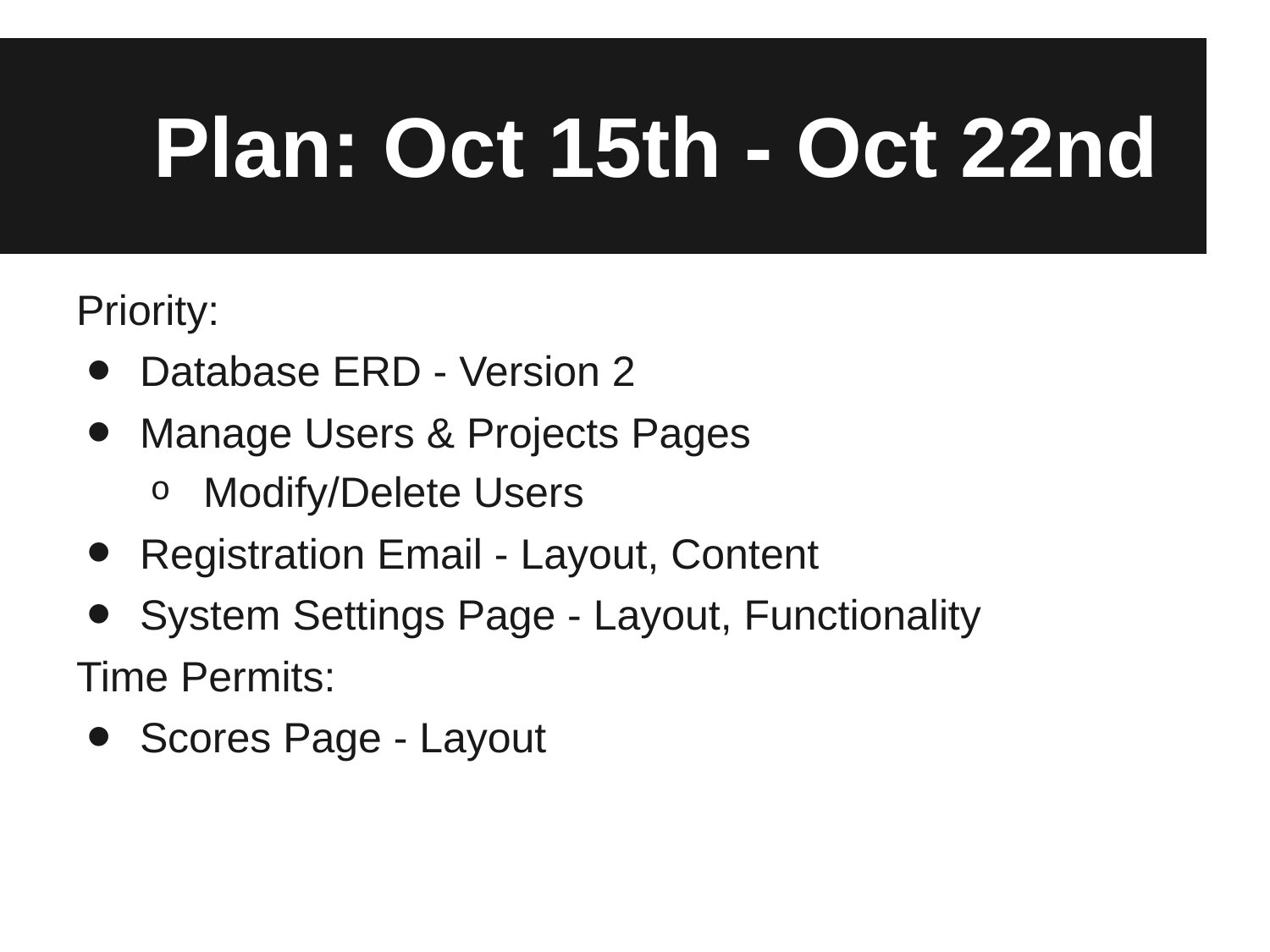

# Plan: Oct 15th - Oct 22nd
Priority:
Database ERD - Version 2
Manage Users & Projects Pages
Modify/Delete Users
Registration Email - Layout, Content
System Settings Page - Layout, Functionality
Time Permits:
Scores Page - Layout